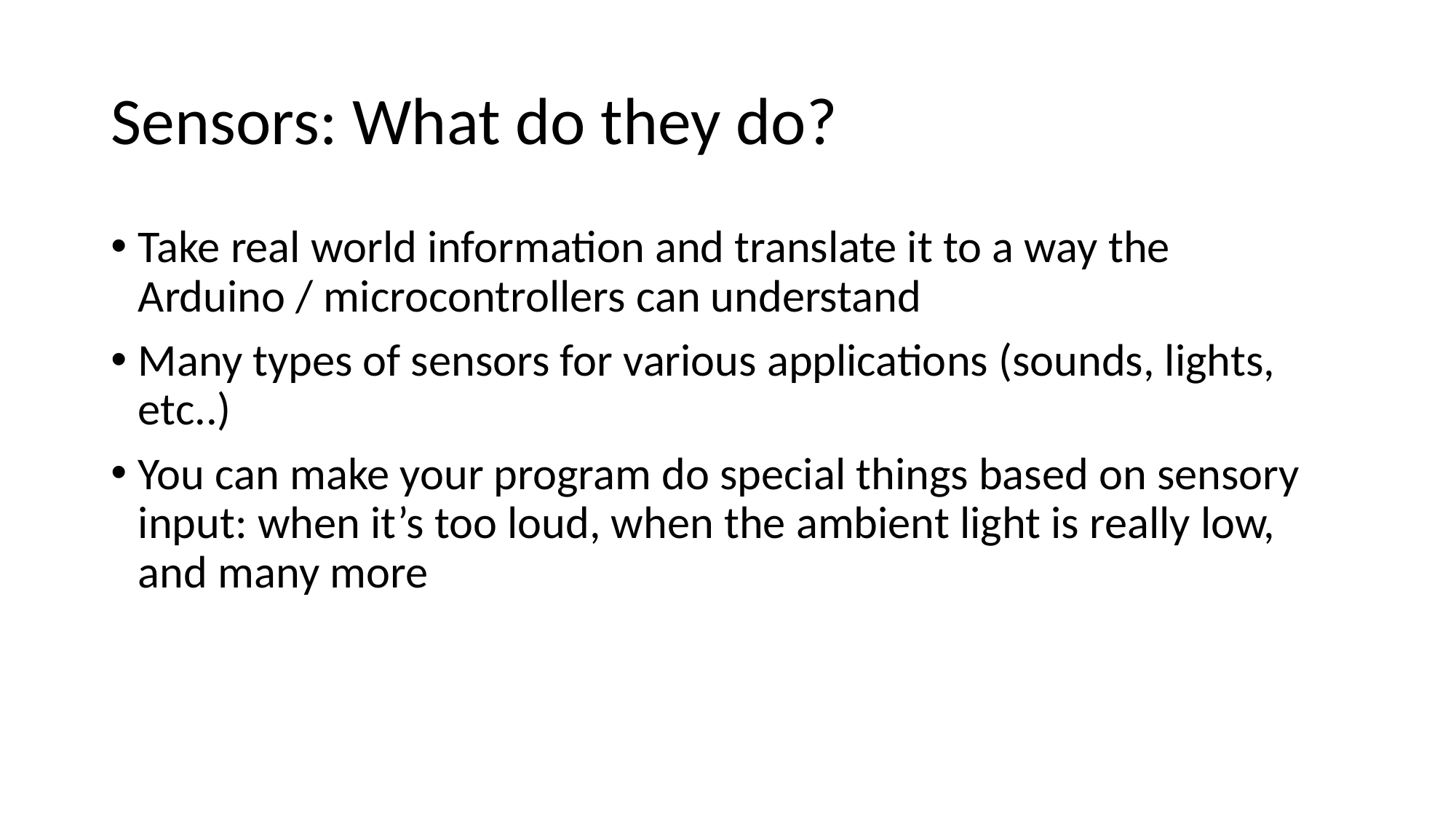

# Sensors: What do they do?
Take real world information and translate it to a way the Arduino / microcontrollers can understand
Many types of sensors for various applications (sounds, lights, etc..)
You can make your program do special things based on sensory input: when it’s too loud, when the ambient light is really low, and many more